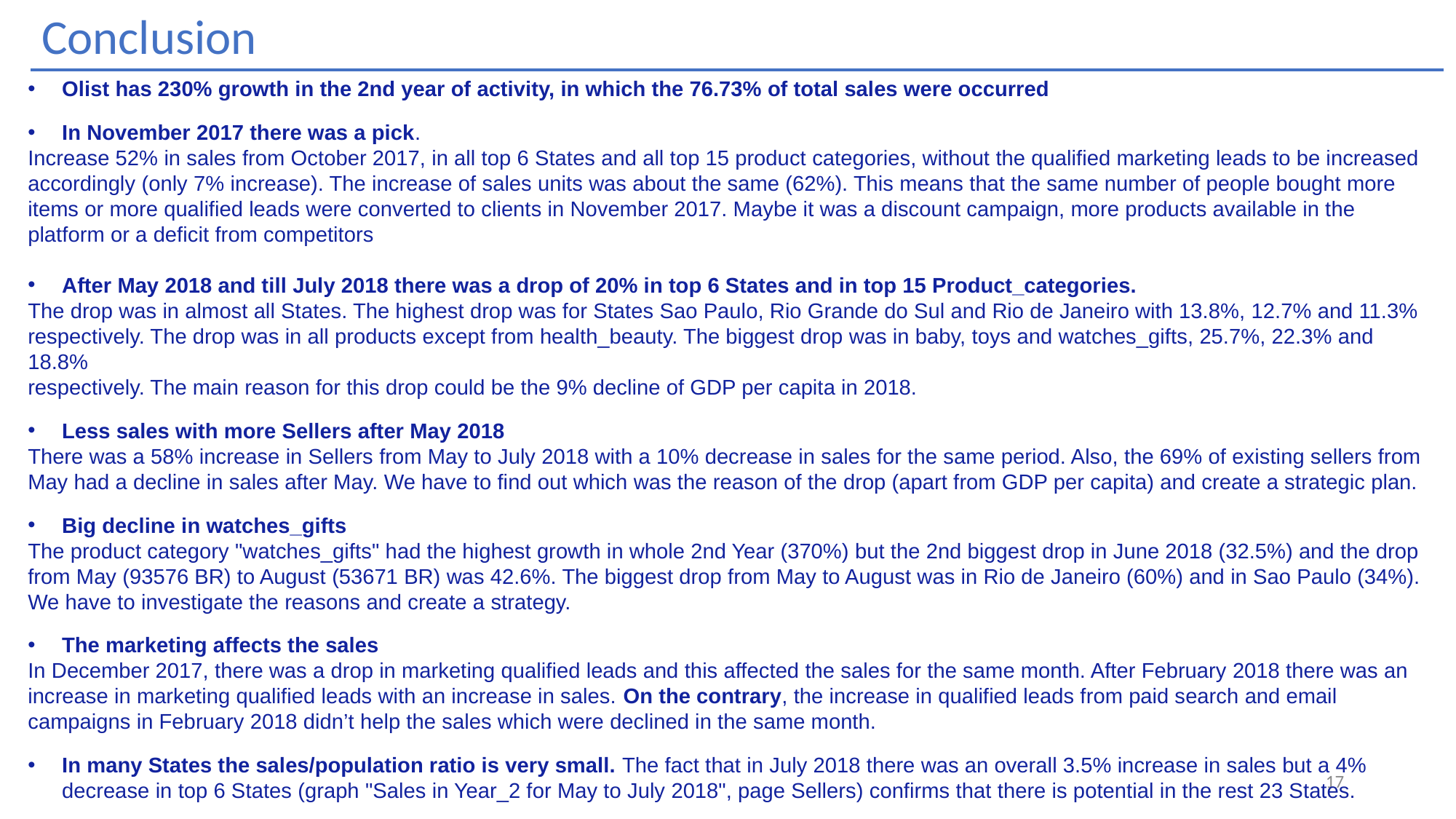

Conclusion
Olist has 230% growth in the 2nd year of activity, in which the 76.73% of total sales were occurred

In November 2017 there was a pick.
Increase 52% in sales from October 2017, in all top 6 States and all top 15 product categories, without the qualified marketing leads to be increased accordingly (only 7% increase). The increase of sales units was about the same (62%). This means that the same number of people bought more items or more qualified leads were converted to clients in November 2017. Maybe it was a discount campaign, more products available in the platform or a deficit from competitors
After May 2018 and till July 2018 there was a drop of 20% in top 6 States and in top 15 Product_categories.
The drop was in almost all States. The highest drop was for States Sao Paulo, Rio Grande do Sul and Rio de Janeiro with 13.8%, 12.7% and 11.3% respectively. The drop was in all products except from health_beauty. The biggest drop was in baby, toys and watches_gifts, 25.7%, 22.3% and 18.8%
respectively. The main reason for this drop could be the 9% decline of GDP per capita in 2018.

Less sales with more Sellers after May 2018
There was a 58% increase in Sellers from May to July 2018 with a 10% decrease in sales for the same period. Also, the 69% of existing sellers from May had a decline in sales after May. We have to find out which was the reason of the drop (apart from GDP per capita) and create a strategic plan.

Big decline in watches_gifts
The product category "watches_gifts" had the highest growth in whole 2nd Year (370%) but the 2nd biggest drop in June 2018 (32.5%) and the drop from May (93576 BR) to August (53671 BR) was 42.6%. The biggest drop from May to August was in Rio de Janeiro (60%) and in Sao Paulo (34%).
We have to investigate the reasons and create a strategy.

The marketing affects the sales
In December 2017, there was a drop in marketing qualified leads and this affected the sales for the same month. After February 2018 there was an increase in marketing qualified leads with an increase in sales. On the contrary, the increase in qualified leads from paid search and email campaigns in February 2018 didn’t help the sales which were declined in the same month.

In many States the sales/population ratio is very small. The fact that in July 2018 there was an overall 3.5% increase in sales but a 4% decrease in top 6 States (graph "Sales in Year_2 for May to July 2018", page Sellers) confirms that there is potential in the rest 23 States.
17